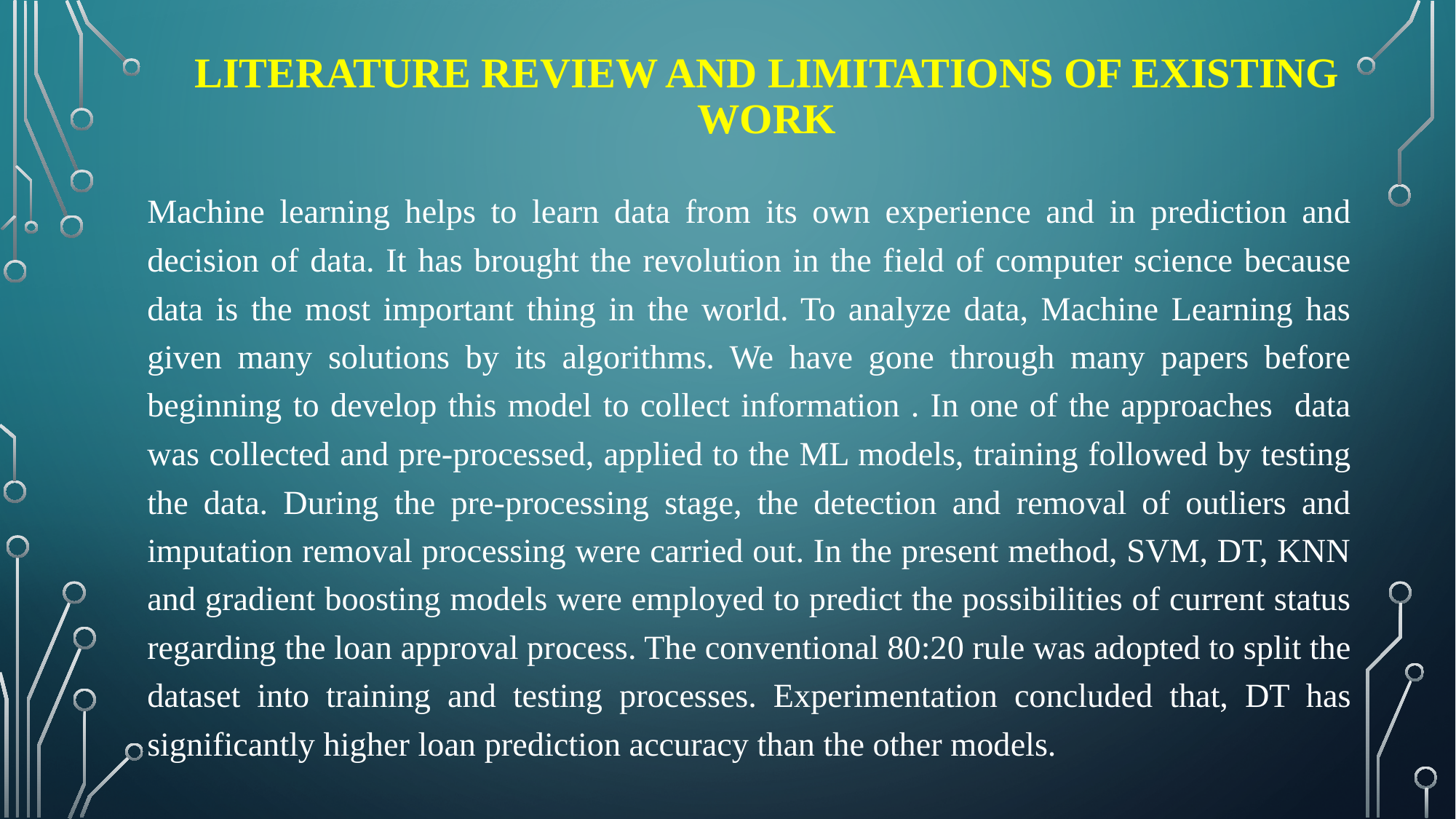

# LITERATURE REVIEW AND LIMITATIONS OF EXISTING WORK
Machine learning helps to learn data from its own experience and in prediction and decision of data. It has brought the revolution in the field of computer science because data is the most important thing in the world. To analyze data, Machine Learning has given many solutions by its algorithms. We have gone through many papers before beginning to develop this model to collect information . In one of the approaches  data was collected and pre-processed, applied to the ML models, training followed by testing the data. During the pre-processing stage, the detection and removal of outliers and imputation removal processing were carried out. In the present method, SVM, DT, KNN and gradient boosting models were employed to predict the possibilities of current status regarding the loan approval process. The conventional 80:20 rule was adopted to split the dataset into training and testing processes. Experimentation concluded that, DT has significantly higher loan prediction accuracy than the other models.